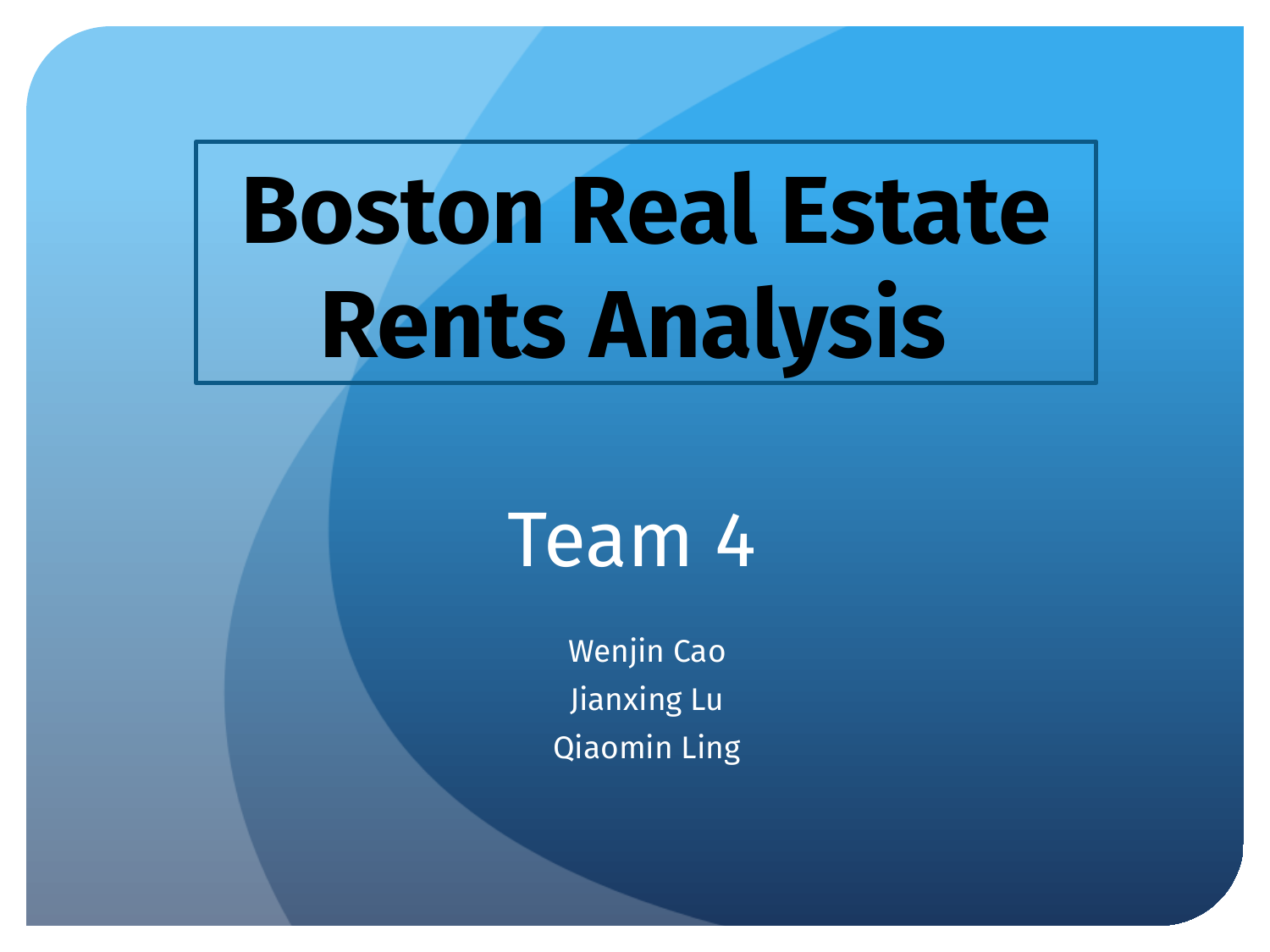

Boston Real Estate Rents Analysis
# Team 4
Wenjin Cao
Jianxing Lu
Qiaomin Ling